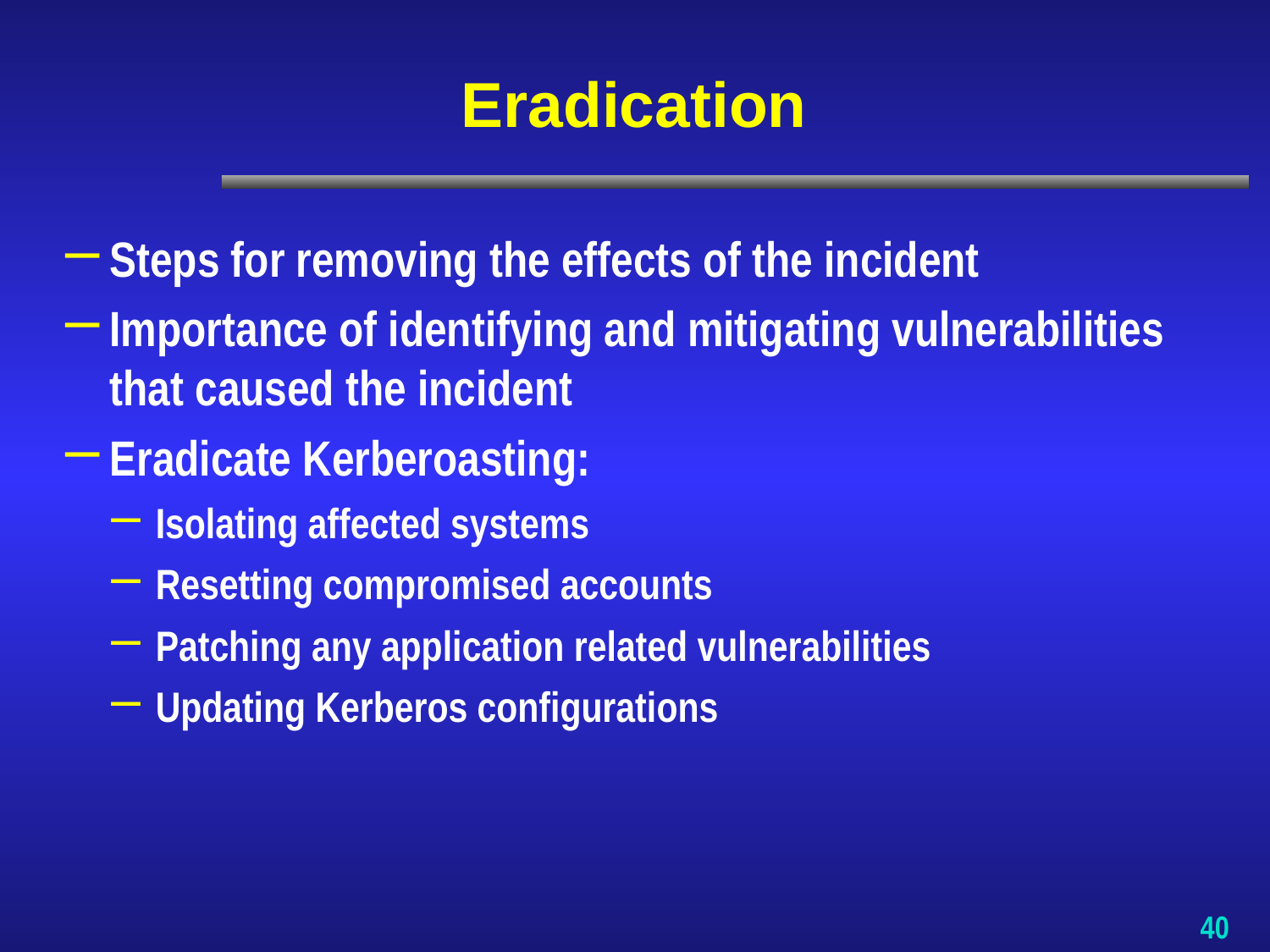

# Eradication
Steps for removing the effects of the incident
Importance of identifying and mitigating vulnerabilities that caused the incident
Eradicate Kerberoasting:
Isolating affected systems
Resetting compromised accounts
Patching any application related vulnerabilities
Updating Kerberos configurations